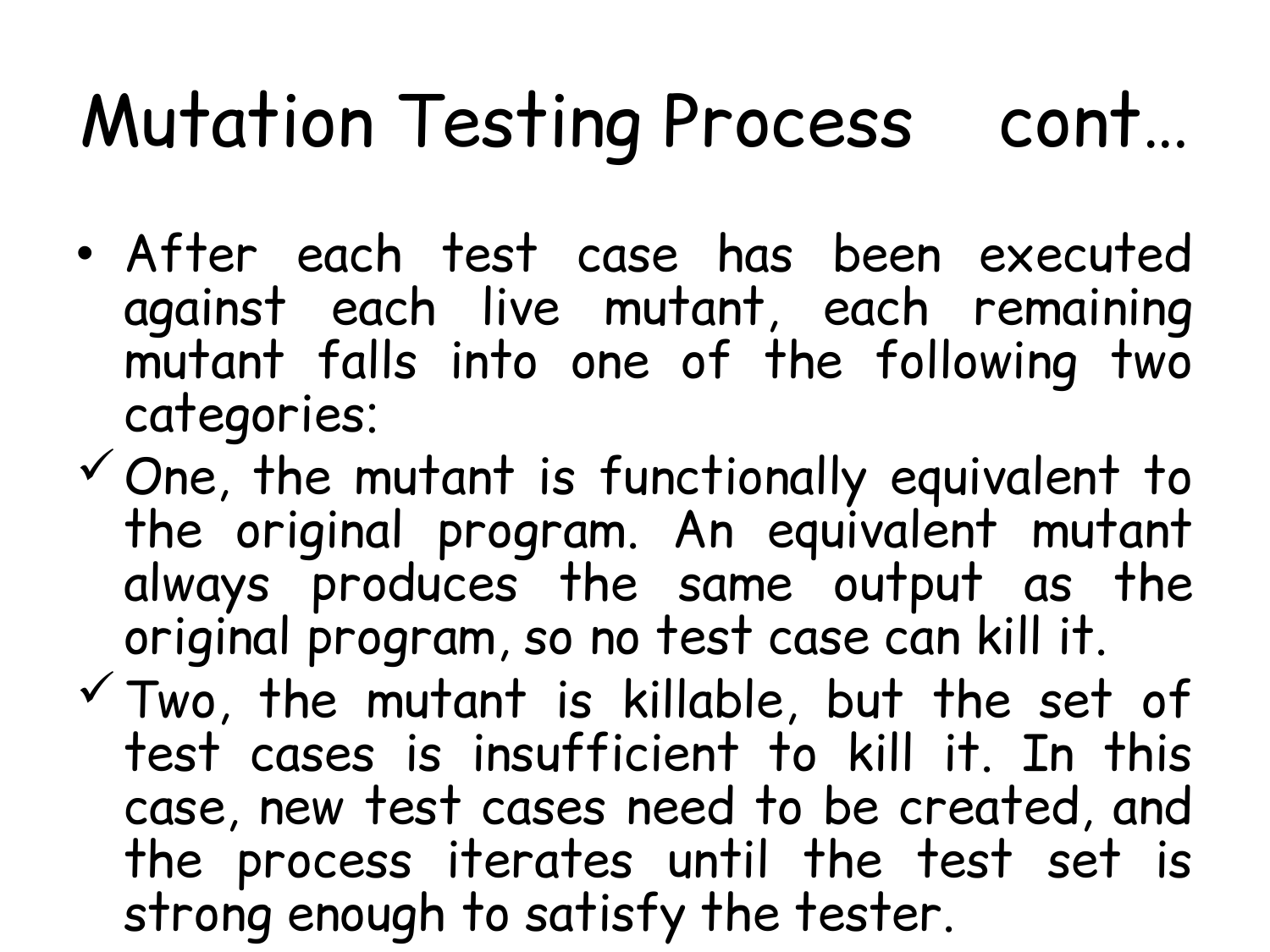

# Mutation Testing Process    cont…
After each test case has been executed against each live mutant, each remaining mutant falls into one of the following two categories:
One, the mutant is functionally equivalent to the original program. An equivalent mutant always produces the same output as the original program, so no test case can kill it.
Two, the mutant is killable, but the set of test cases is insufficient to kill it. In this case, new test cases need to be created, and the process iterates until the test set is strong enough to satisfy the tester.